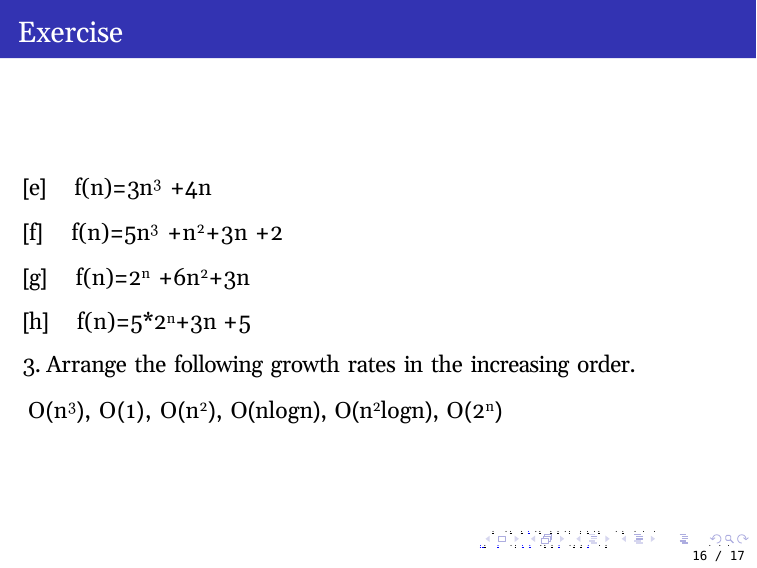

# Exercise
[e]	f(n)=3n3 +4n
[f]	f(n)=5n3 +n2+3n +2
[g]	f(n)=2n +6n2+3n
[h]	f(n)=5*2n+3n +5
3. Arrange the following growth rates in the increasing order.  O(n3), O(1), O(n2), O(nlogn), O(n2logn), O(2n)
. . . . . . . . . . . . . . .  .  .  . . .
. . . . . . . . . . . . . . . .  .	. . .
16 / 17